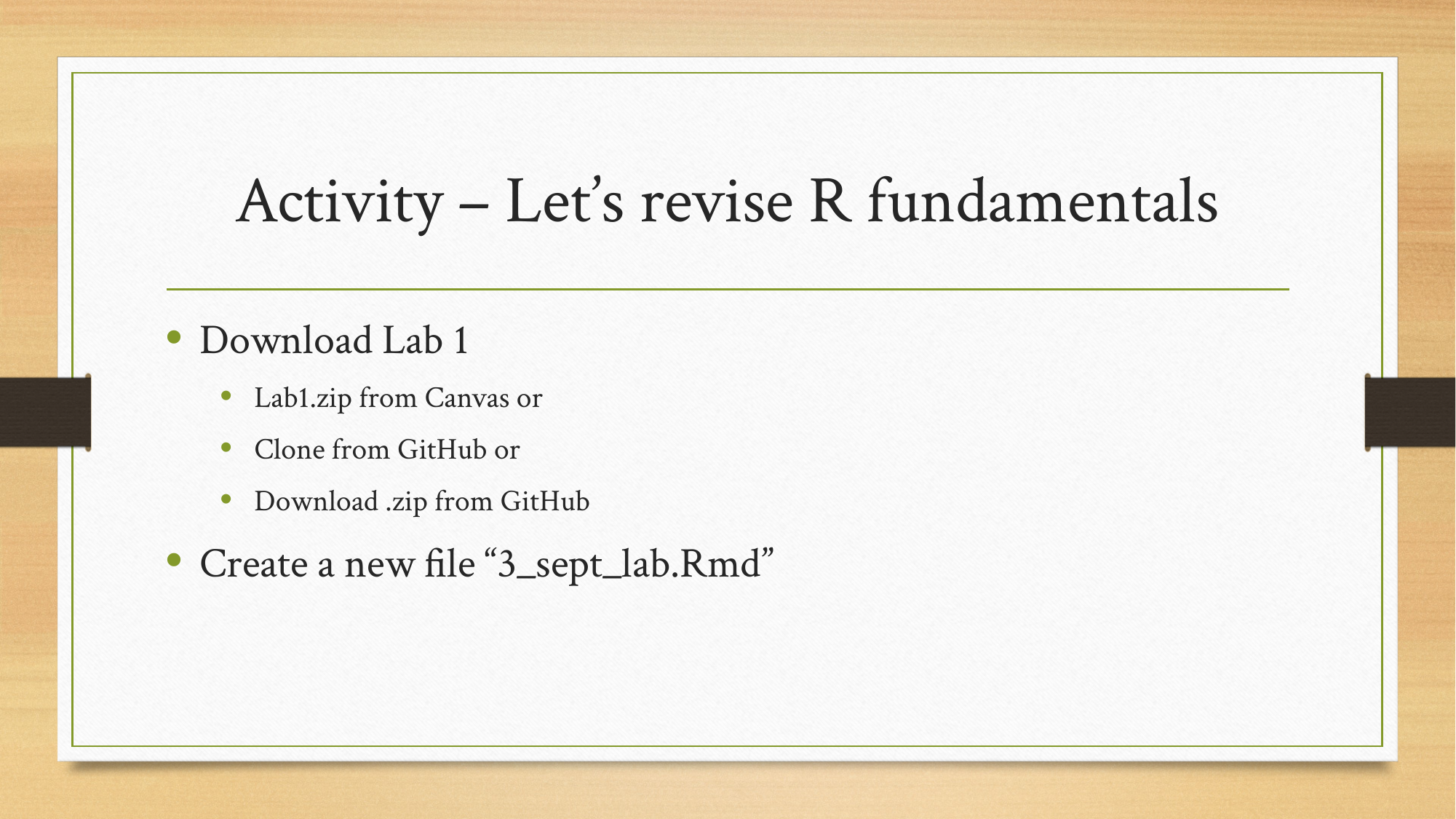

# Activity – Let’s revise R fundamentals
Download Lab 1
Lab1.zip from Canvas or
Clone from GitHub or
Download .zip from GitHub
Create a new file “3_sept_lab.Rmd”